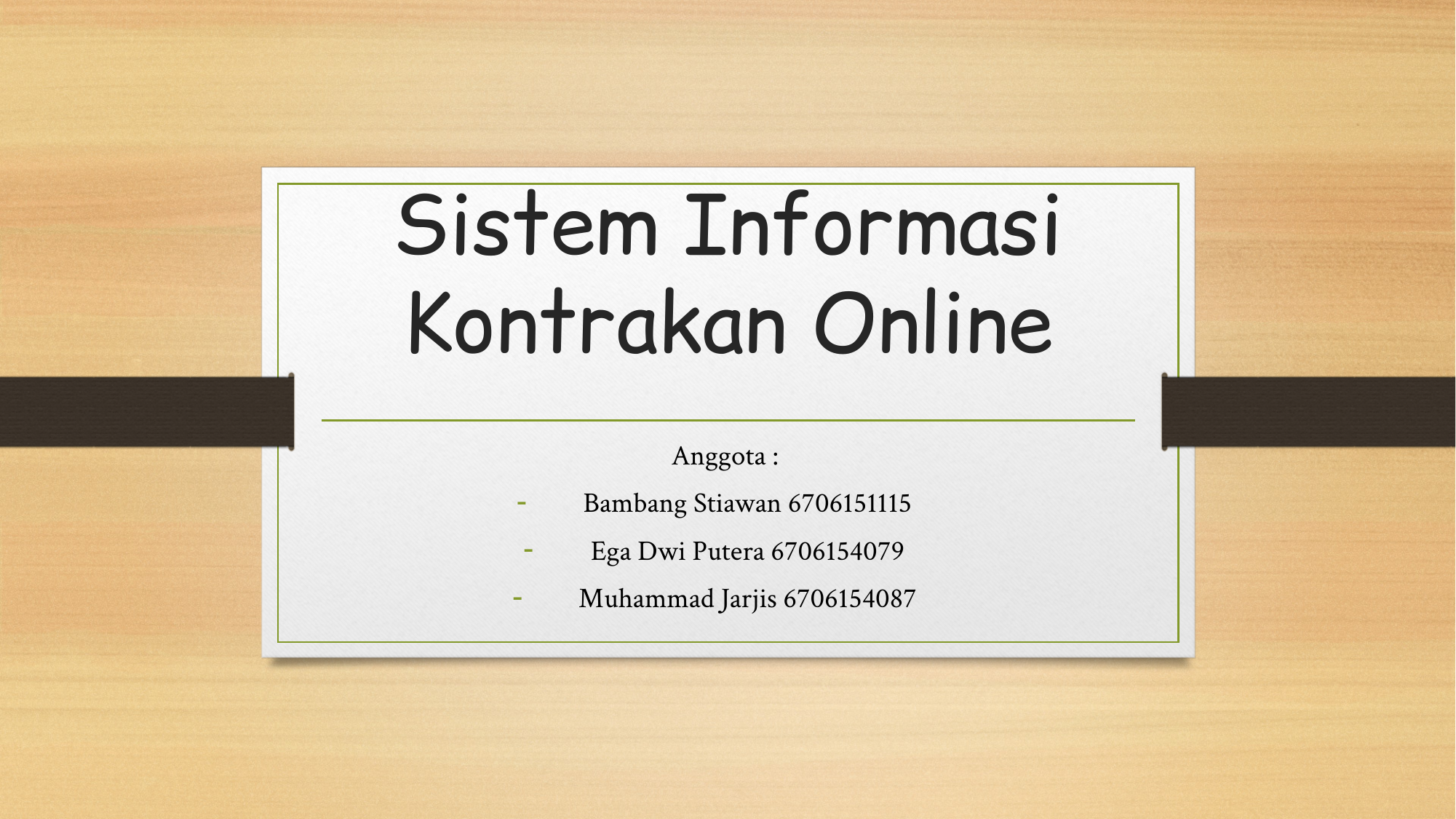

# Sistem Informasi Kontrakan Online
Anggota :
Bambang Stiawan 6706151115
Ega Dwi Putera 6706154079
Muhammad Jarjis 6706154087